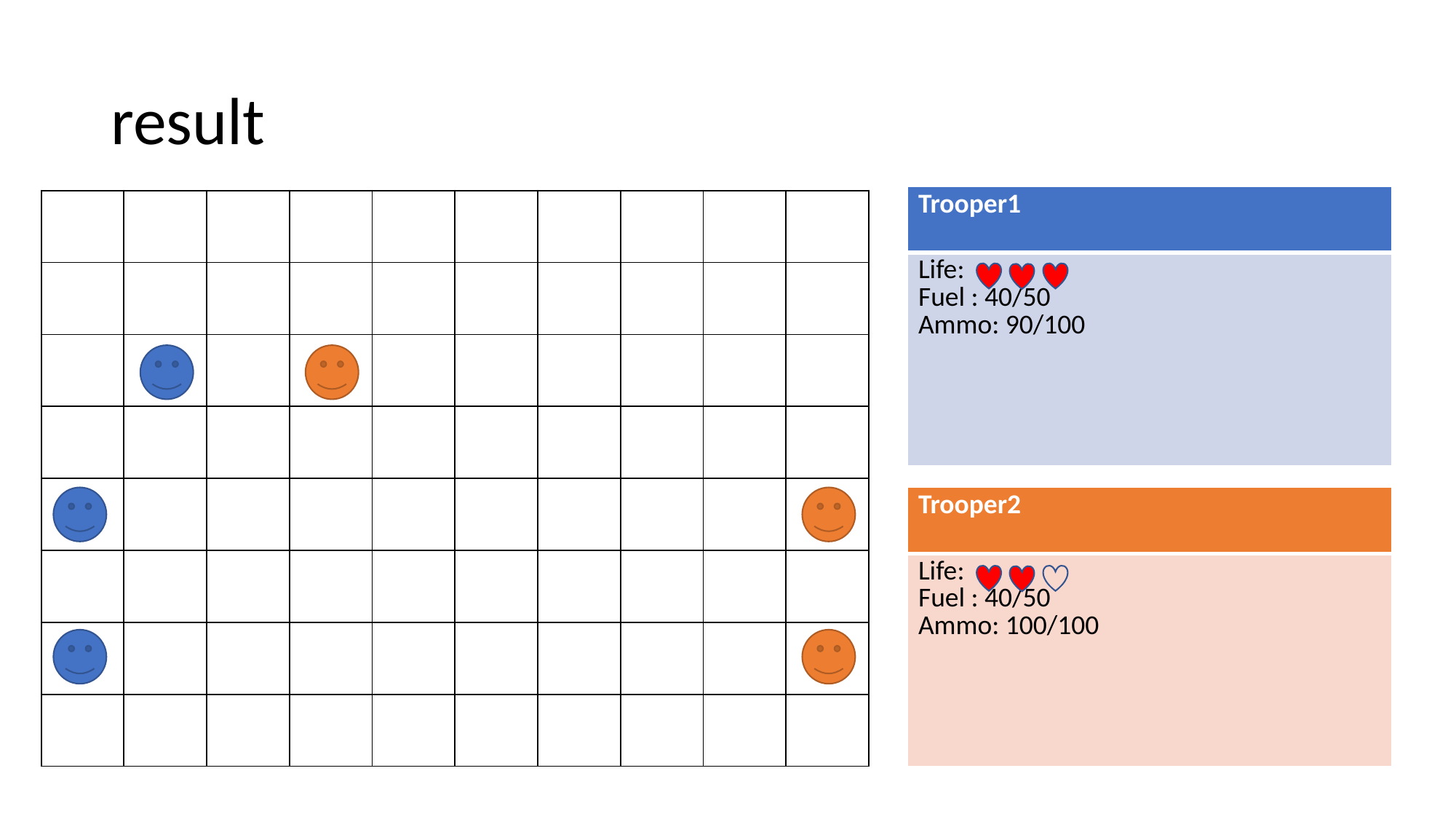

# result
| Trooper1 |
| --- |
| Life: Fuel : 40/50 Ammo: 90/100 |
|  |  |  |  |  |  |  |  |  |  |
| --- | --- | --- | --- | --- | --- | --- | --- | --- | --- |
|  |  |  |  |  |  |  |  |  |  |
|  |  |  |  |  |  |  |  |  |  |
|  |  |  |  |  |  |  |  |  |  |
|  |  |  |  |  |  |  |  |  |  |
|  |  |  |  |  |  |  |  |  |  |
|  |  |  |  |  |  |  |  |  |  |
|  |  |  |  |  |  |  |  |  |  |

| Trooper2 |
| --- |
| Life: Fuel : 40/50 Ammo: 100/100 |